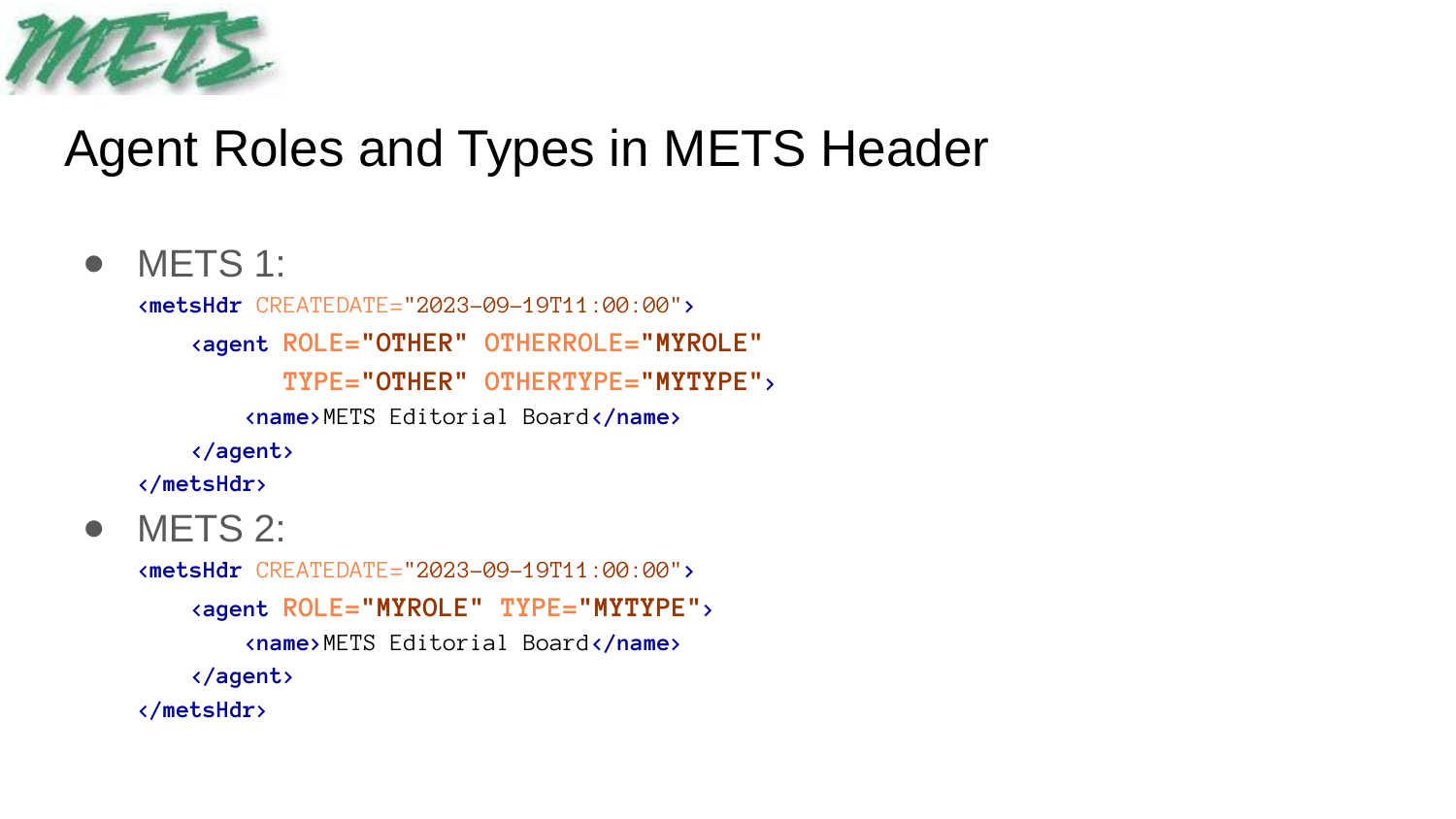

# Agent Roles and Types in METS Header
METS 1:
<metsHdr CREATEDATE="2023-09-19T11:00:00">
    <agent ROLE="OTHER" OTHERROLE="MYROLE"
           TYPE="OTHER" OTHERTYPE="MYTYPE">
        <name>METS Editorial Board</name>
    </agent>
</metsHdr>
METS 2:
<metsHdr CREATEDATE="2023-09-19T11:00:00">
    <agent ROLE="MYROLE" TYPE="MYTYPE">
        <name>METS Editorial Board</name>
    </agent>
</metsHdr>